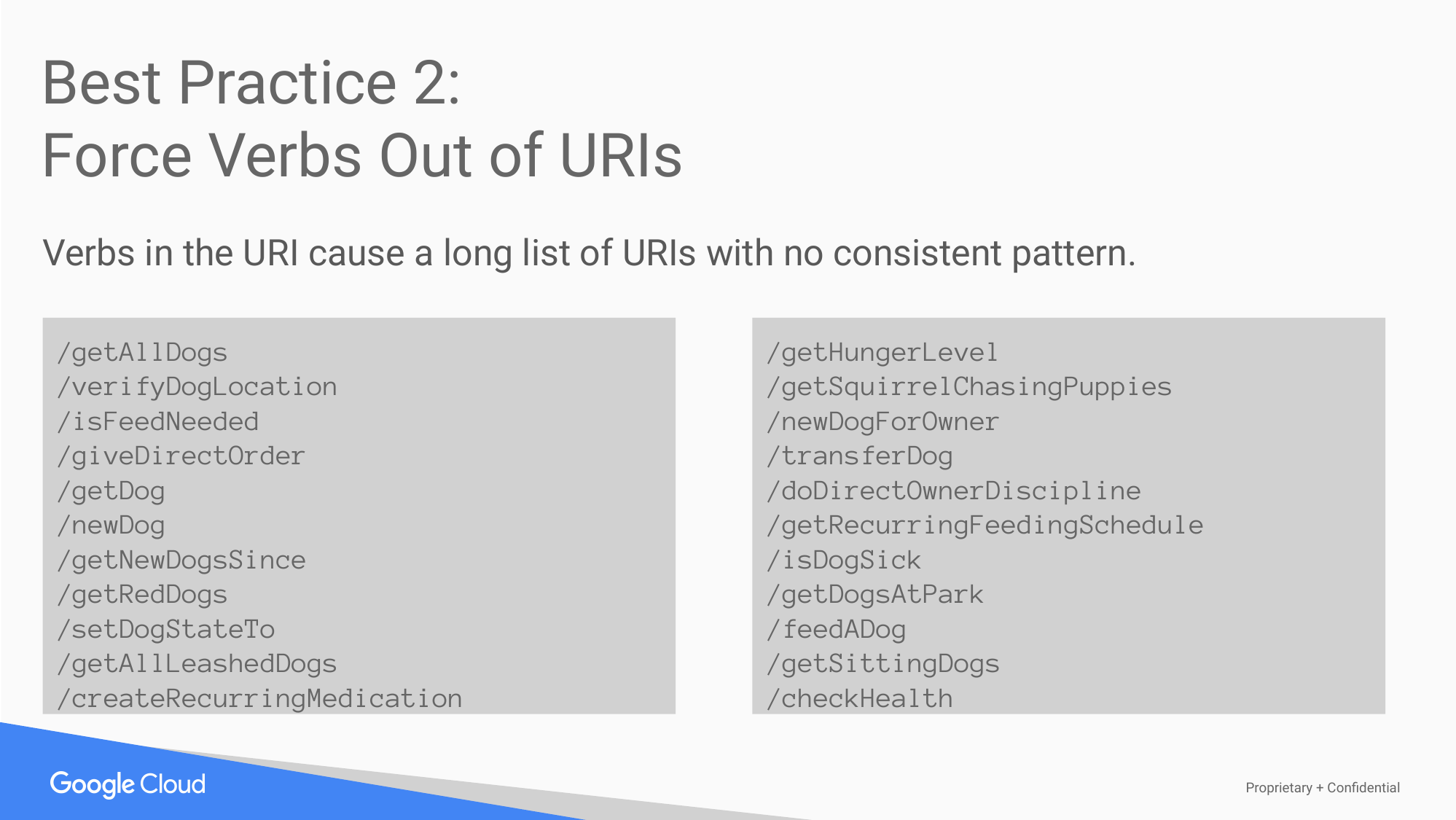

Best Practice 2:
Force Verbs Out of URIs
Verbs in the URI cause a long list of URIs with no consistent pattern.
/getAllDogs
/verifyDogLocation
/isFeedNeeded
/giveDirectOrder
/getDog
/newDog
/getNewDogsSince
/getRedDogs
/setDogStateTo
/getAllLeashedDogs
/createRecurringMedication
/getHungerLevel
/getSquirrelChasingPuppies
/newDogForOwner
/transferDog
/doDirectOwnerDiscipline
/getRecurringFeedingSchedule
/isDogSick
/getDogsAtPark
/feedADog
/getSittingDogs
/checkHealth